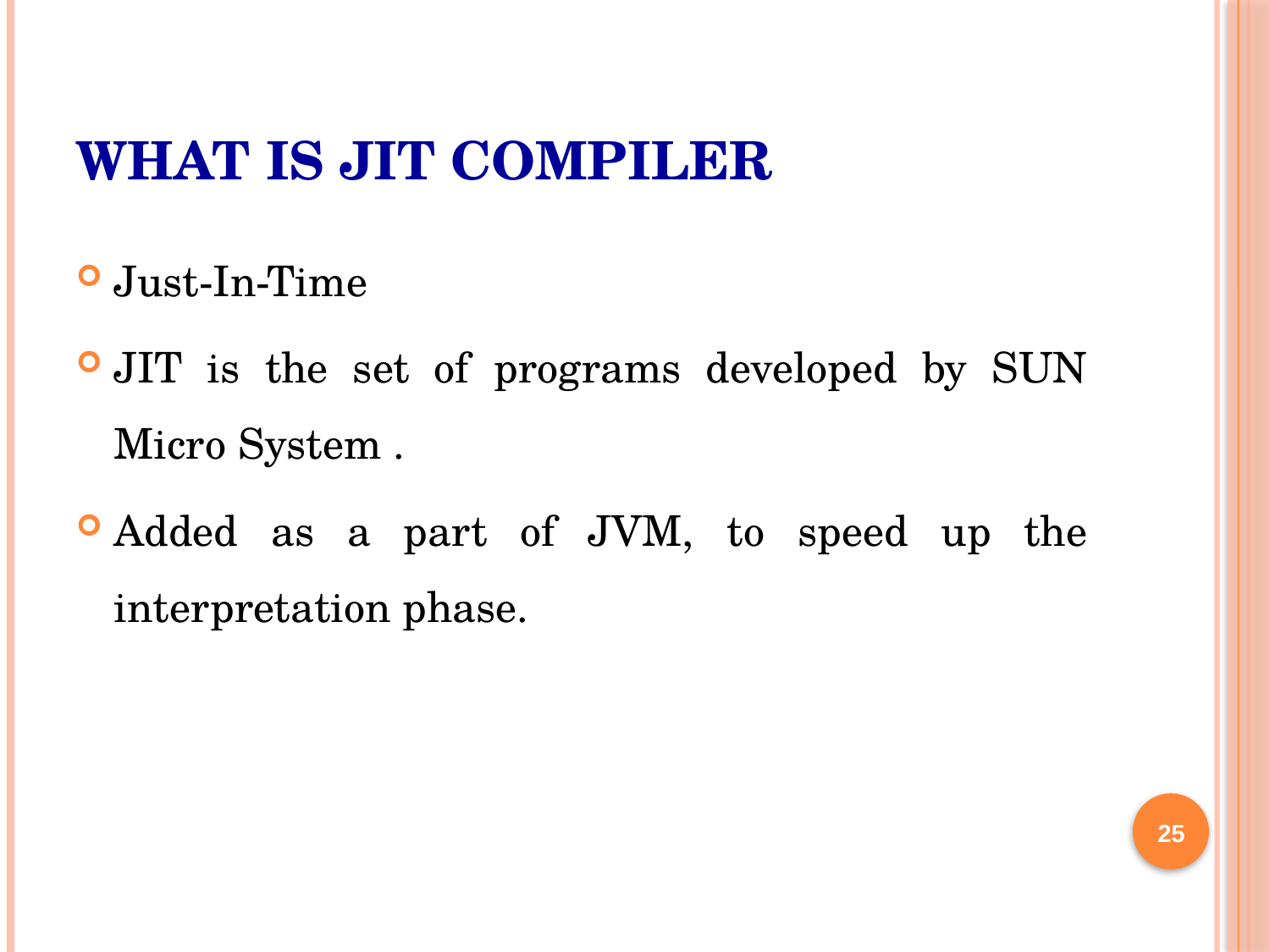

# What is JIT Compiler
Just-In-Time
JIT is the set of programs developed by SUN Micro System .
Added as a part of JVM, to speed up the interpretation phase.

25